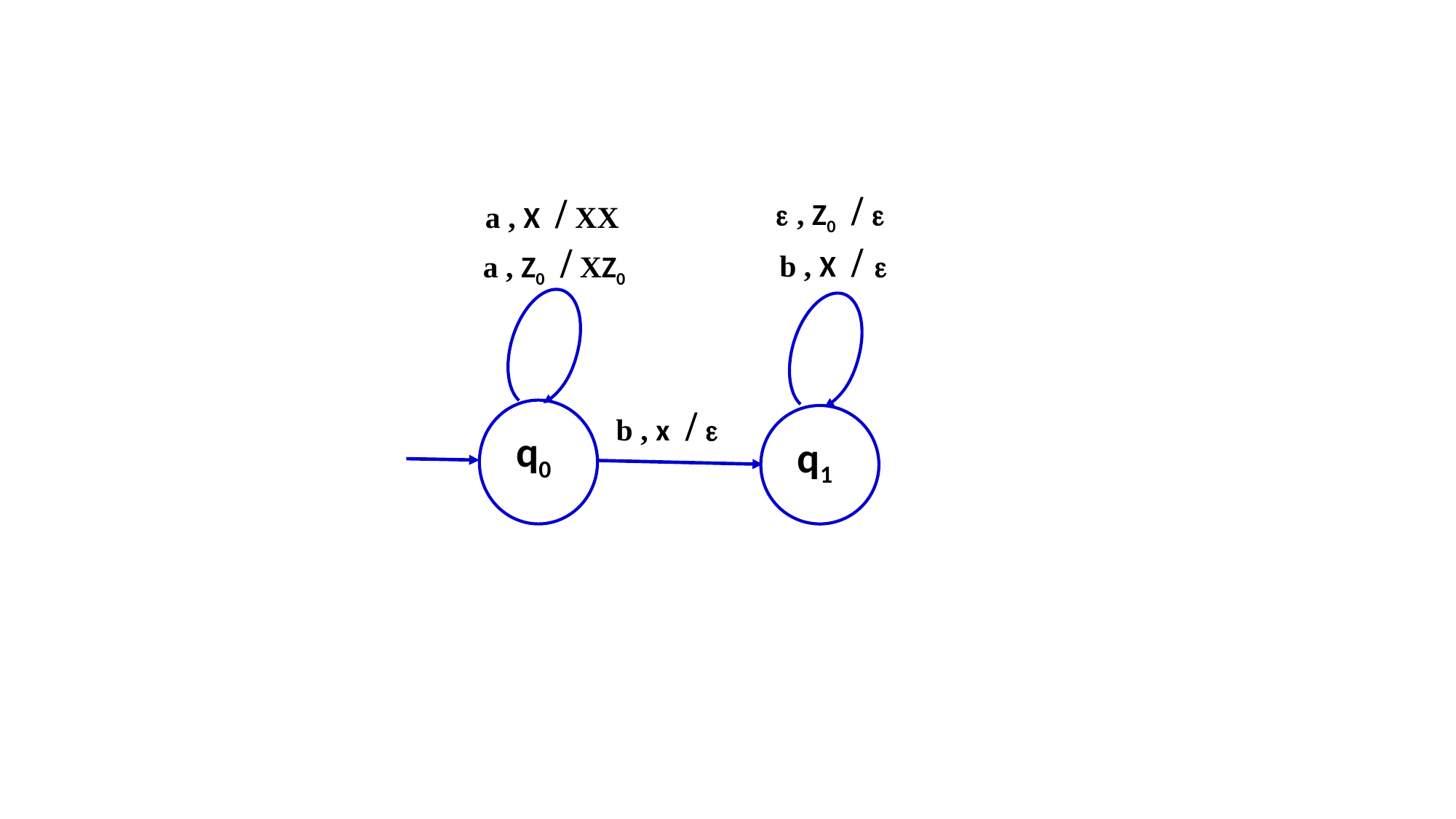

ε , Z0   / ε
a , X   / XX
b , X   / ε
a , Z0   / XZ0

b , x   / ε

q0

q1